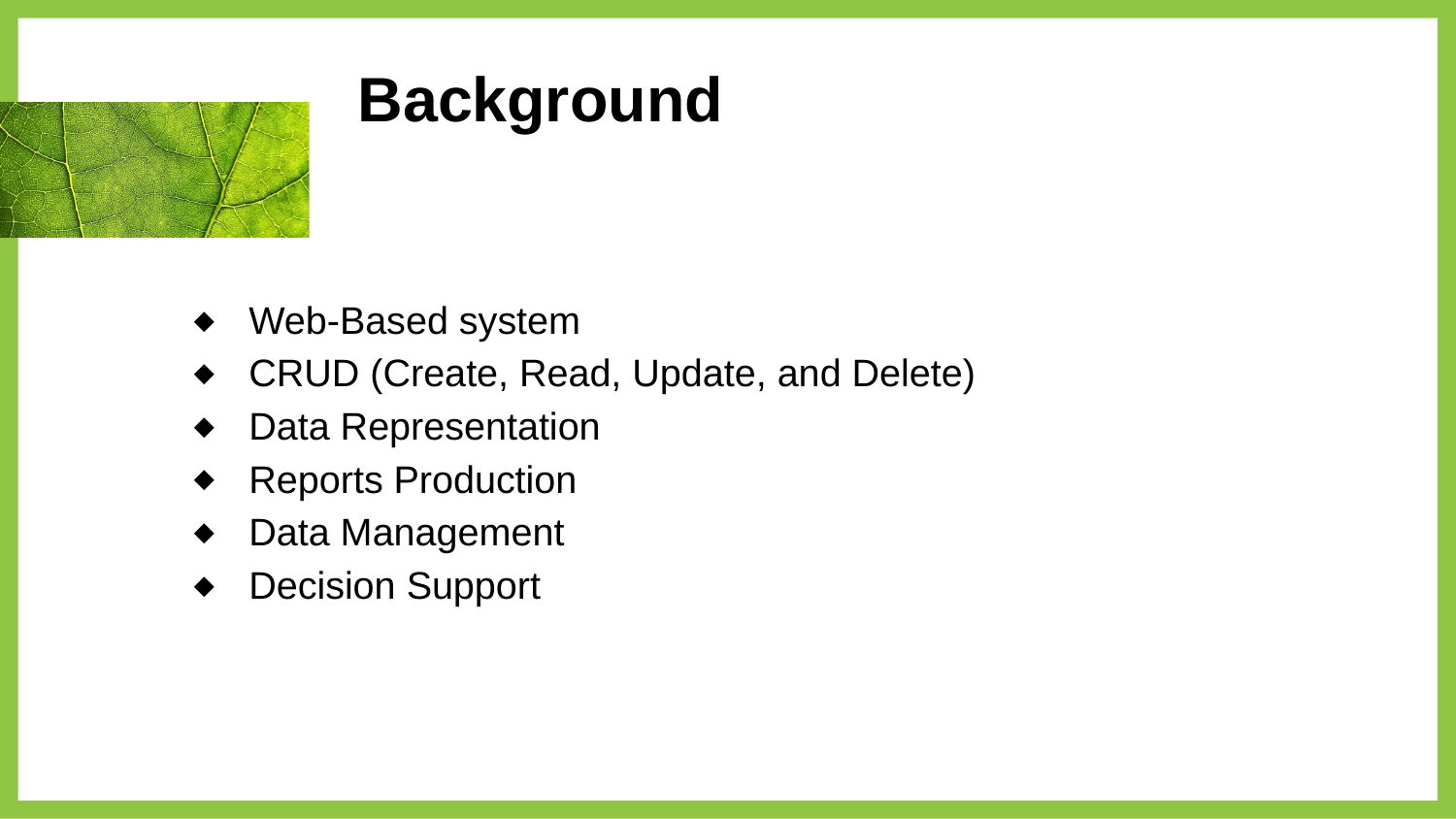

# Background

Web-Based system
CRUD (Create, Read, Update, and Delete)
Data Representation
Reports Production
Data Management
Decision Support